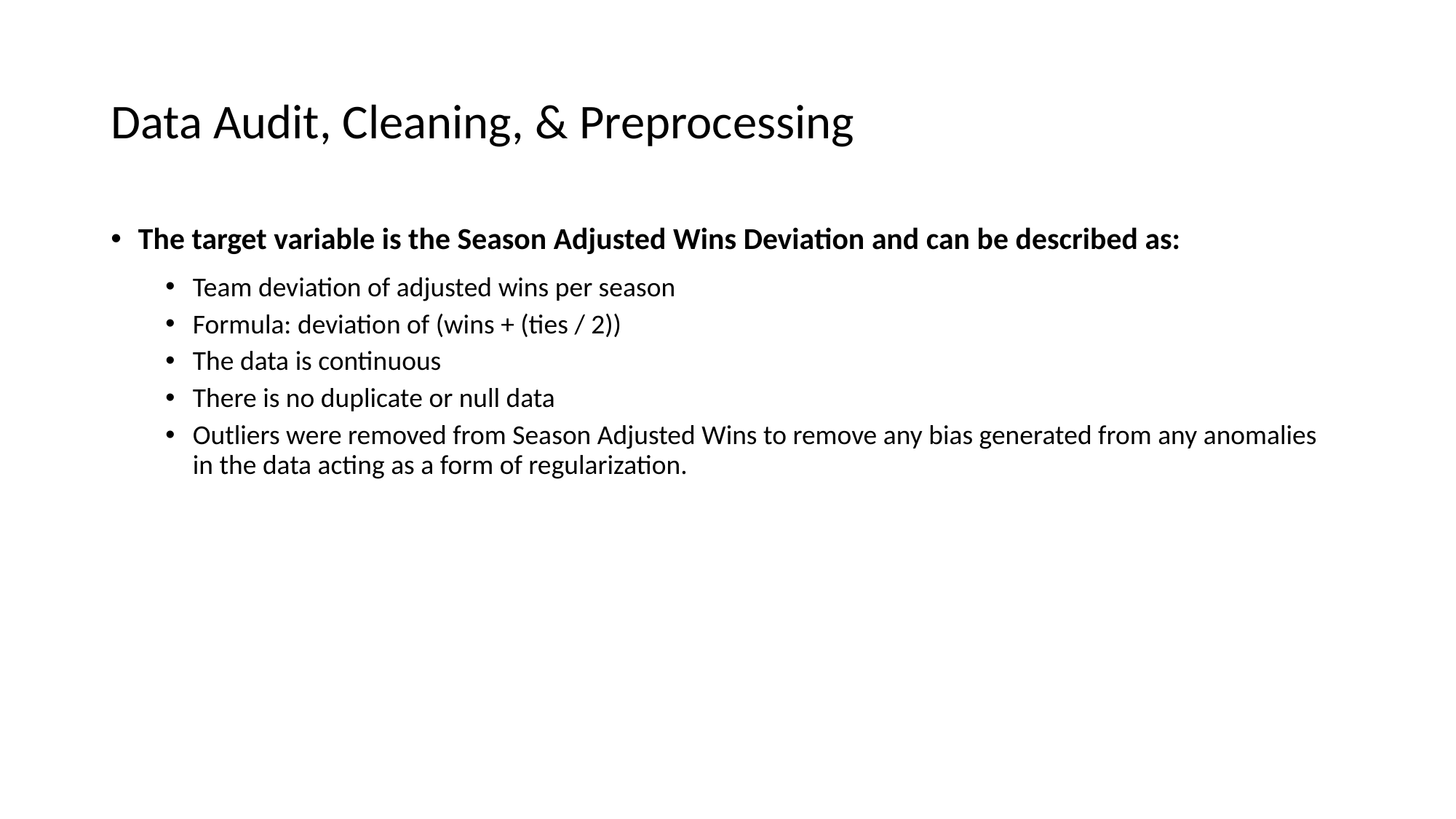

# Data Audit, Cleaning, & Preprocessing
The target variable is the Season Adjusted Wins Deviation and can be described as:
Team deviation of adjusted wins per season
Formula: deviation of (wins + (ties / 2))
The data is continuous
There is no duplicate or null data
Outliers were removed from Season Adjusted Wins to remove any bias generated from any anomalies in the data acting as a form of regularization.